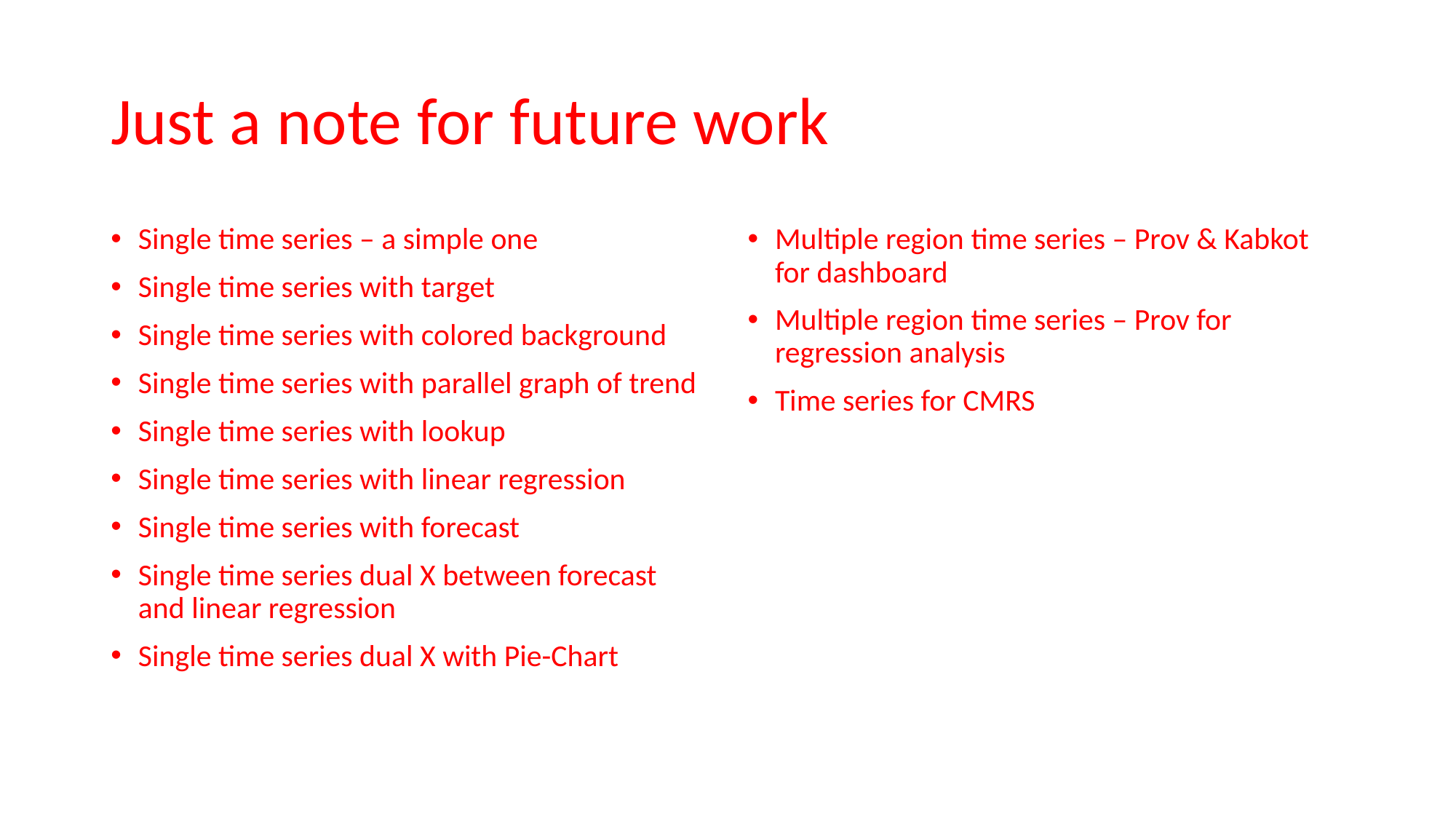

# Just a note for future work
Single time series – a simple one
Single time series with target
Single time series with colored background
Single time series with parallel graph of trend
Single time series with lookup
Single time series with linear regression
Single time series with forecast
Single time series dual X between forecast and linear regression
Single time series dual X with Pie-Chart
Multiple region time series – Prov & Kabkot for dashboard
Multiple region time series – Prov for regression analysis
Time series for CMRS